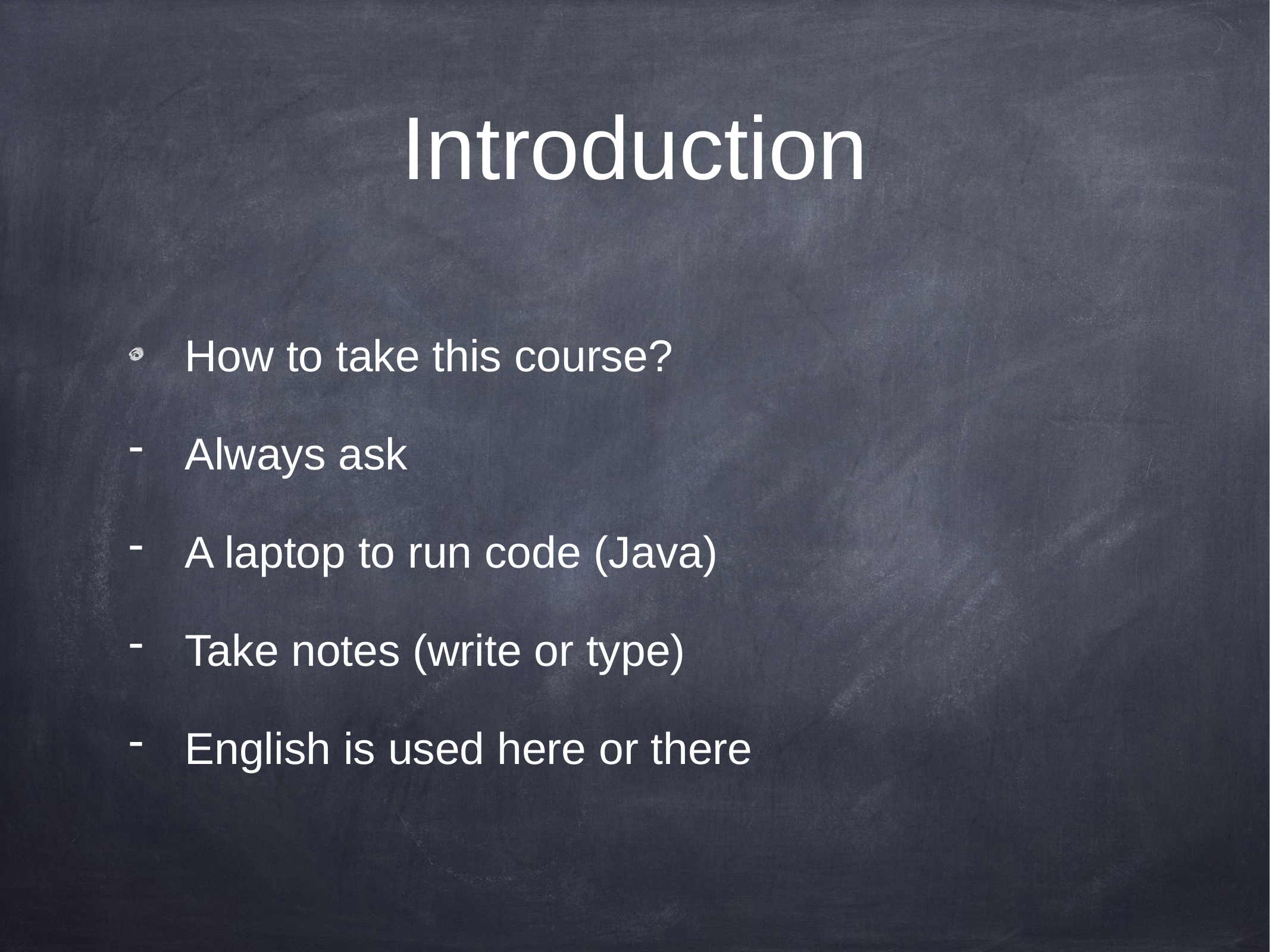

# Introduction
How to take this course?
Always ask
A laptop to run code (Java)
Take notes (write or type)
English is used here or there